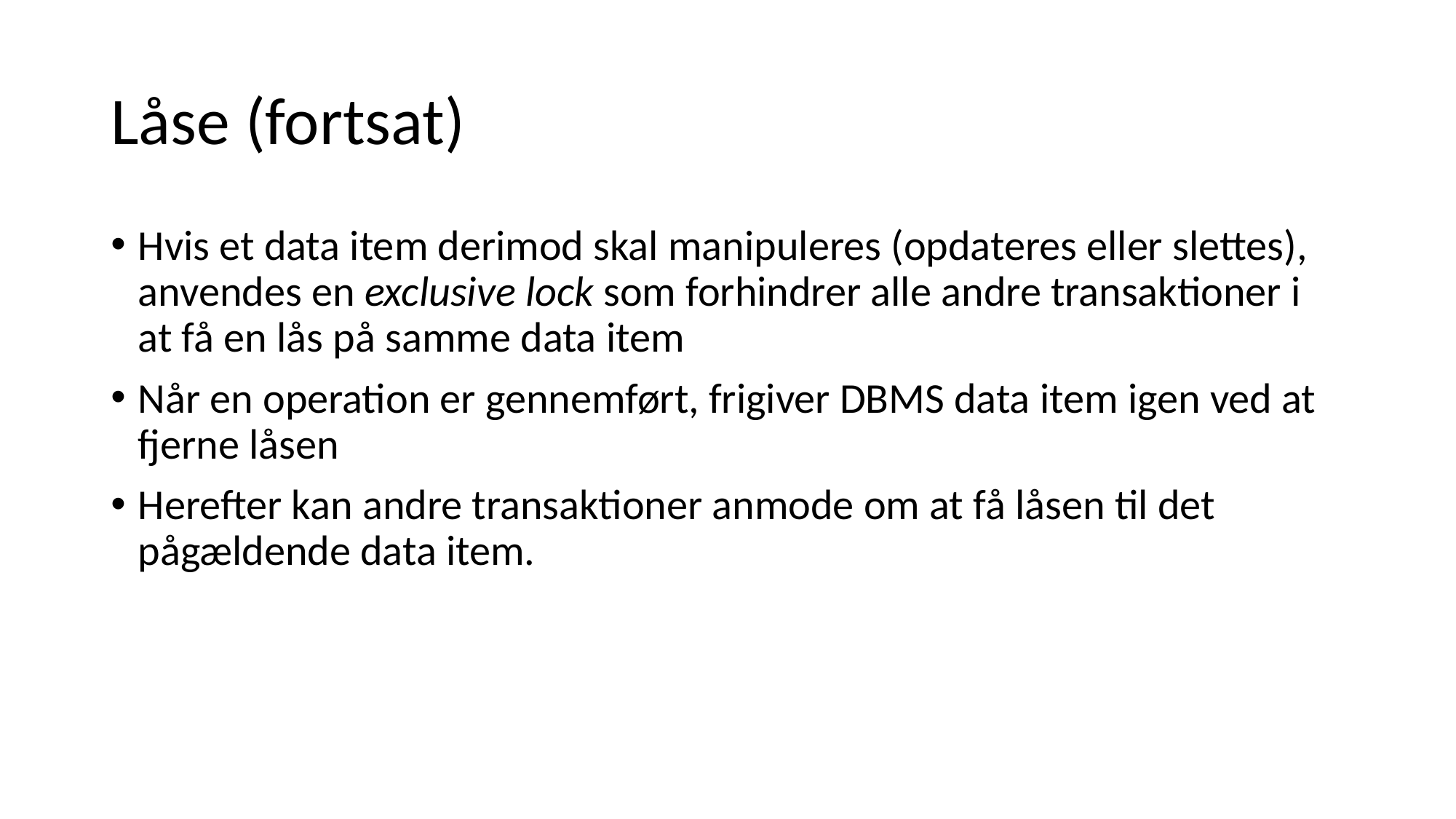

# Låse (fortsat)
Hvis et data item derimod skal manipuleres (opdateres eller slettes), anvendes en exclusive lock som forhindrer alle andre transaktioner i at få en lås på samme data item
Når en operation er gennemført, frigiver DBMS data item igen ved at fjerne låsen
Herefter kan andre transaktioner anmode om at få låsen til det pågældende data item.